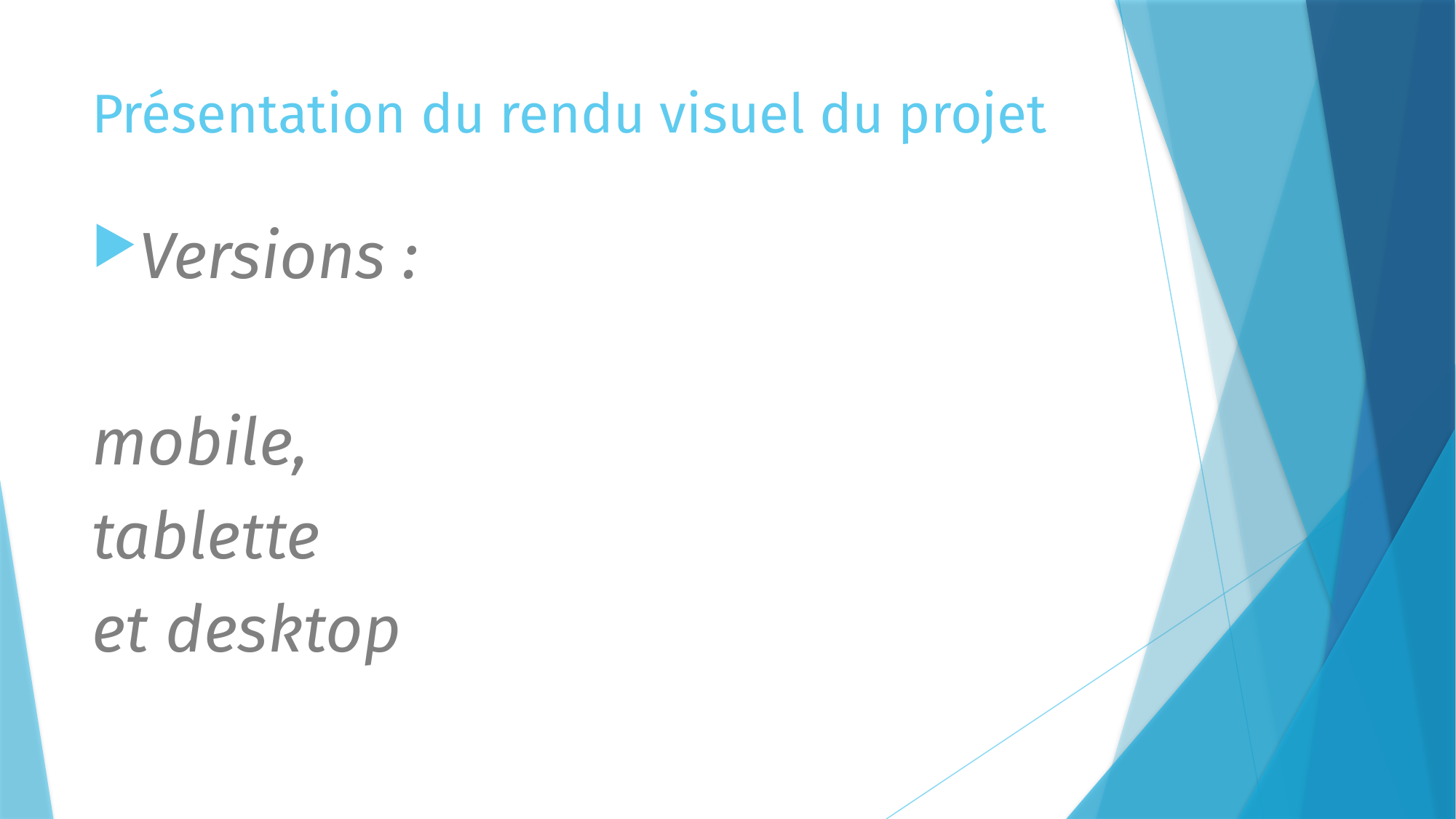

# Présentation du rendu visuel du projet
Versions :

mobile,
tablette
et desktop